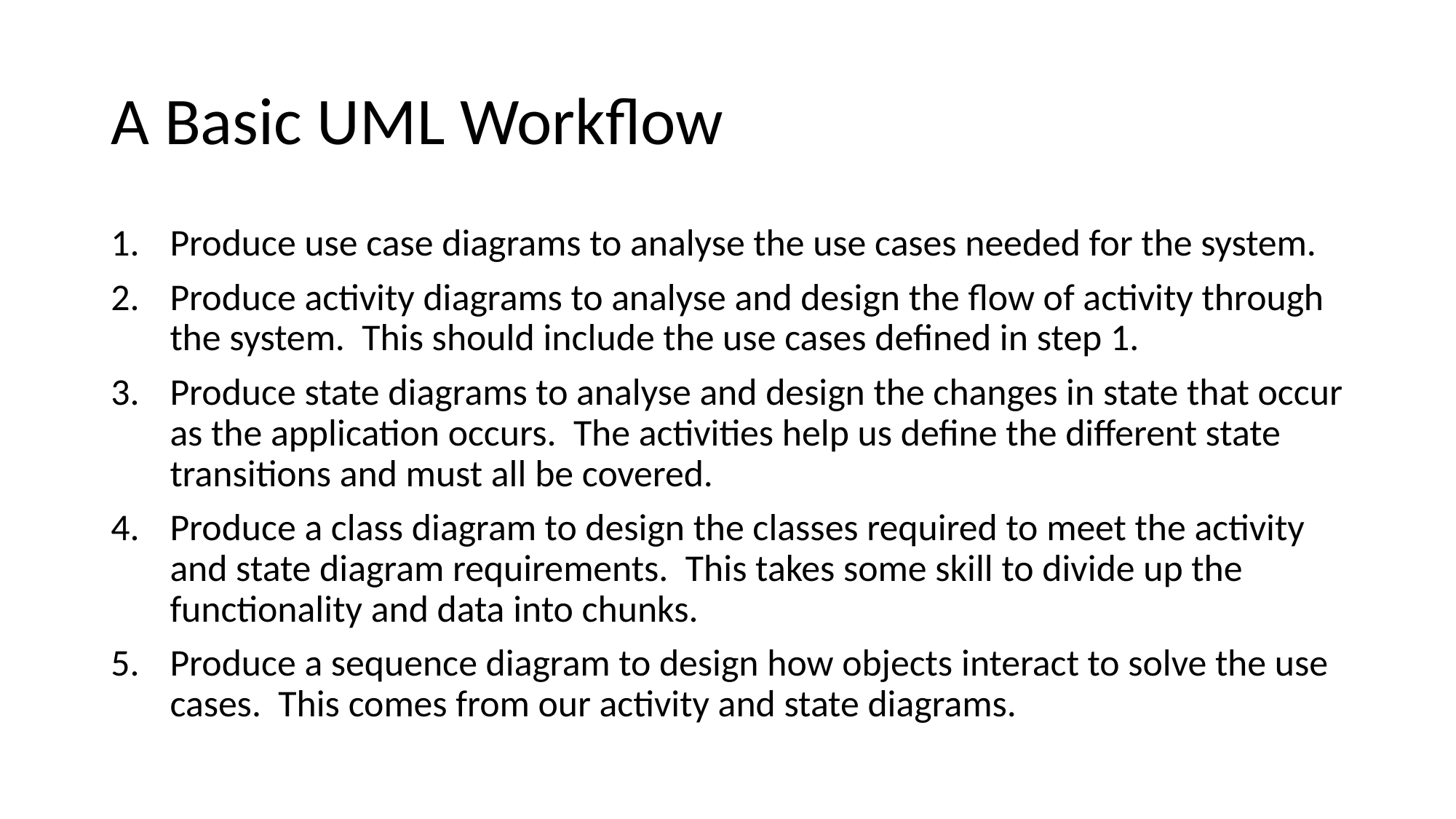

# A Basic UML Workflow
Produce use case diagrams to analyse the use cases needed for the system.
Produce activity diagrams to analyse and design the flow of activity through the system.  This should include the use cases defined in step 1.
Produce state diagrams to analyse and design the changes in state that occur as the application occurs.  The activities help us define the different state transitions and must all be covered.
Produce a class diagram to design the classes required to meet the activity and state diagram requirements.  This takes some skill to divide up the functionality and data into chunks.
Produce a sequence diagram to design how objects interact to solve the use cases.  This comes from our activity and state diagrams.